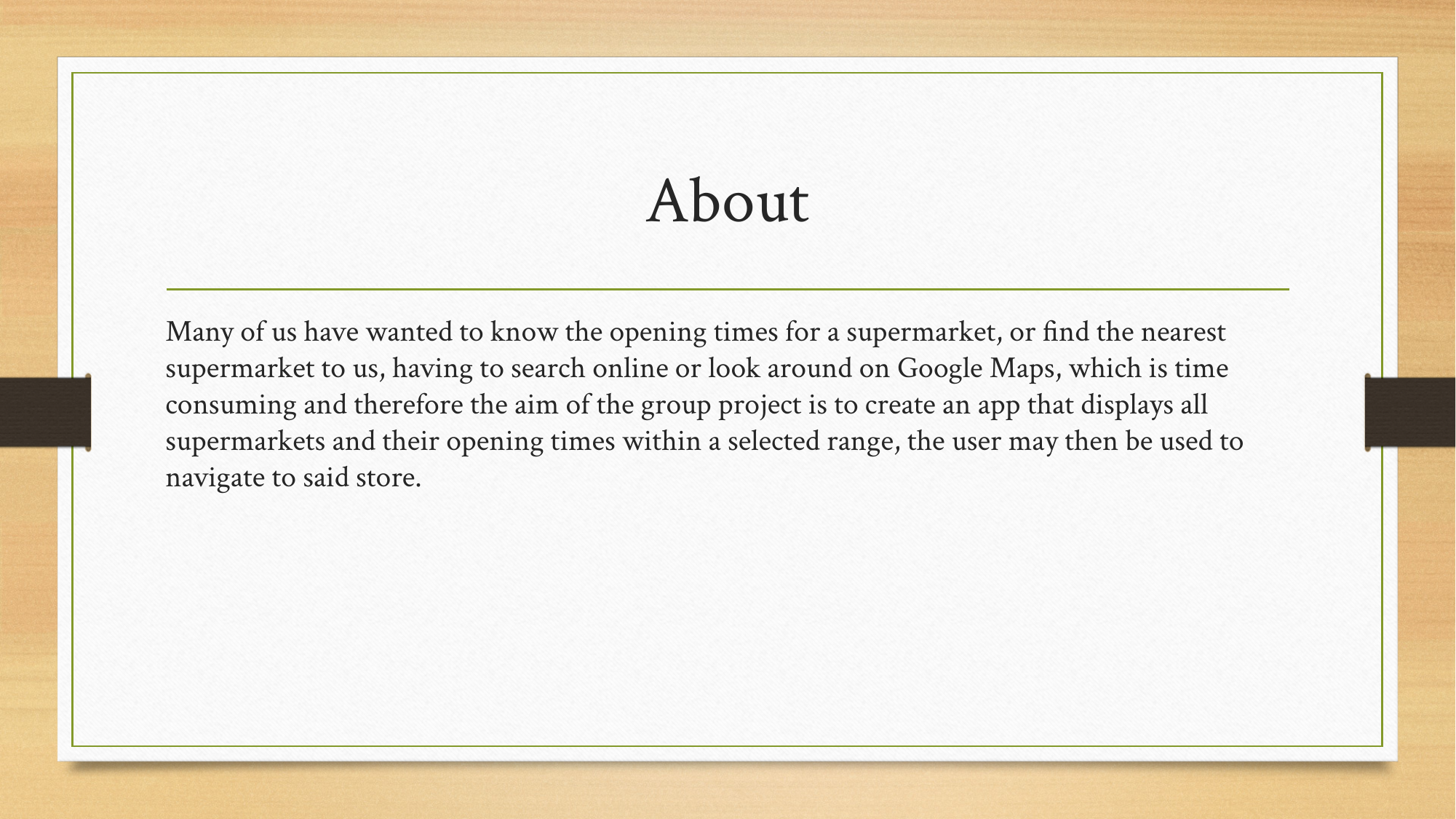

# About
Many of us have wanted to know the opening times for a supermarket, or find the nearest supermarket to us, having to search online or look around on Google Maps, which is time consuming and therefore the aim of the group project is to create an app that displays all supermarkets and their opening times within a selected range, the user may then be used to navigate to said store.